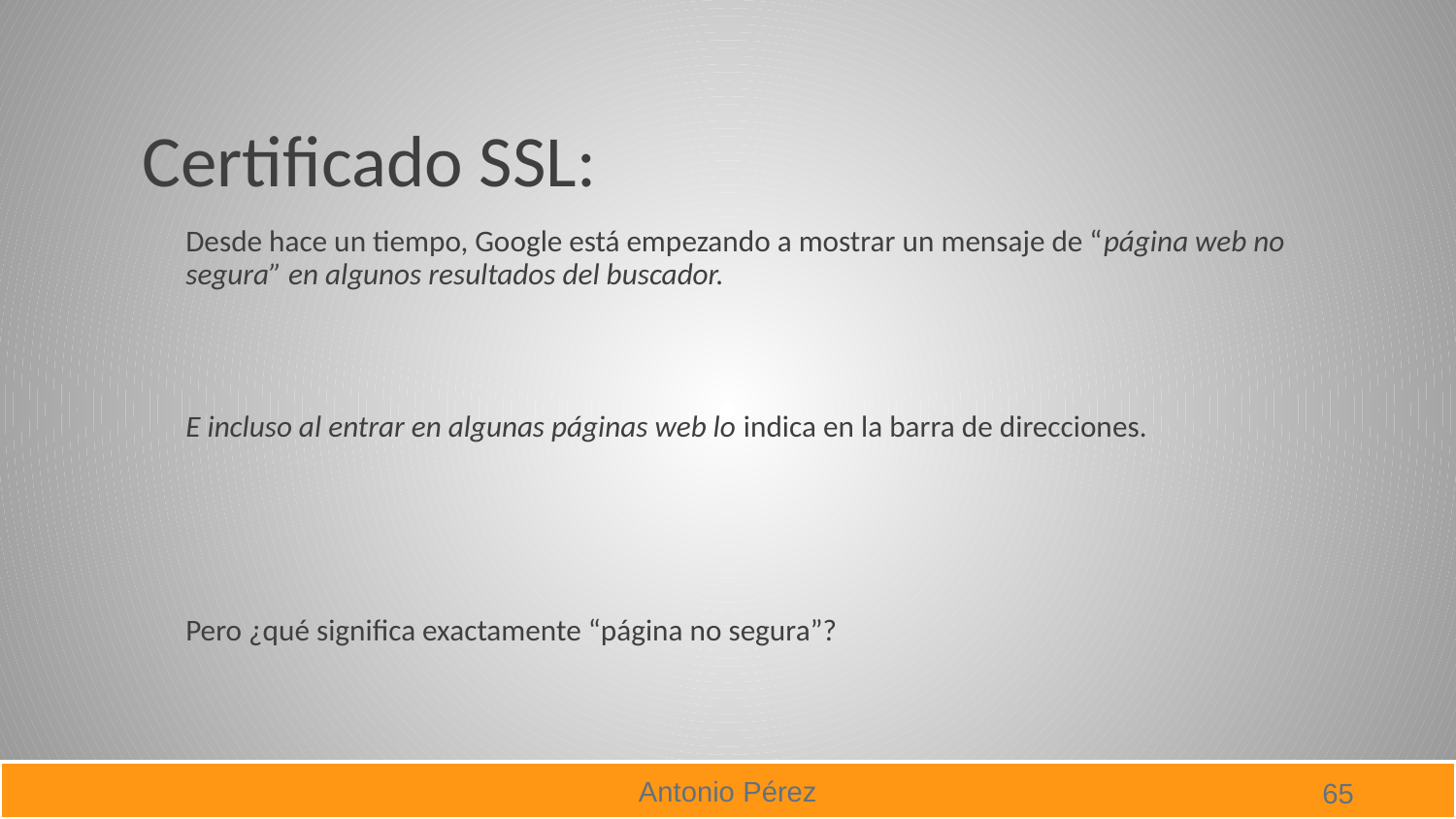

# Certificado SSL:
Desde hace un tiempo, Google está empezando a mostrar un mensaje de “página web no segura” en algunos resultados del buscador.

E incluso al entrar en algunas páginas web lo indica en la barra de direcciones.

Pero ¿qué significa exactamente “página no segura”?